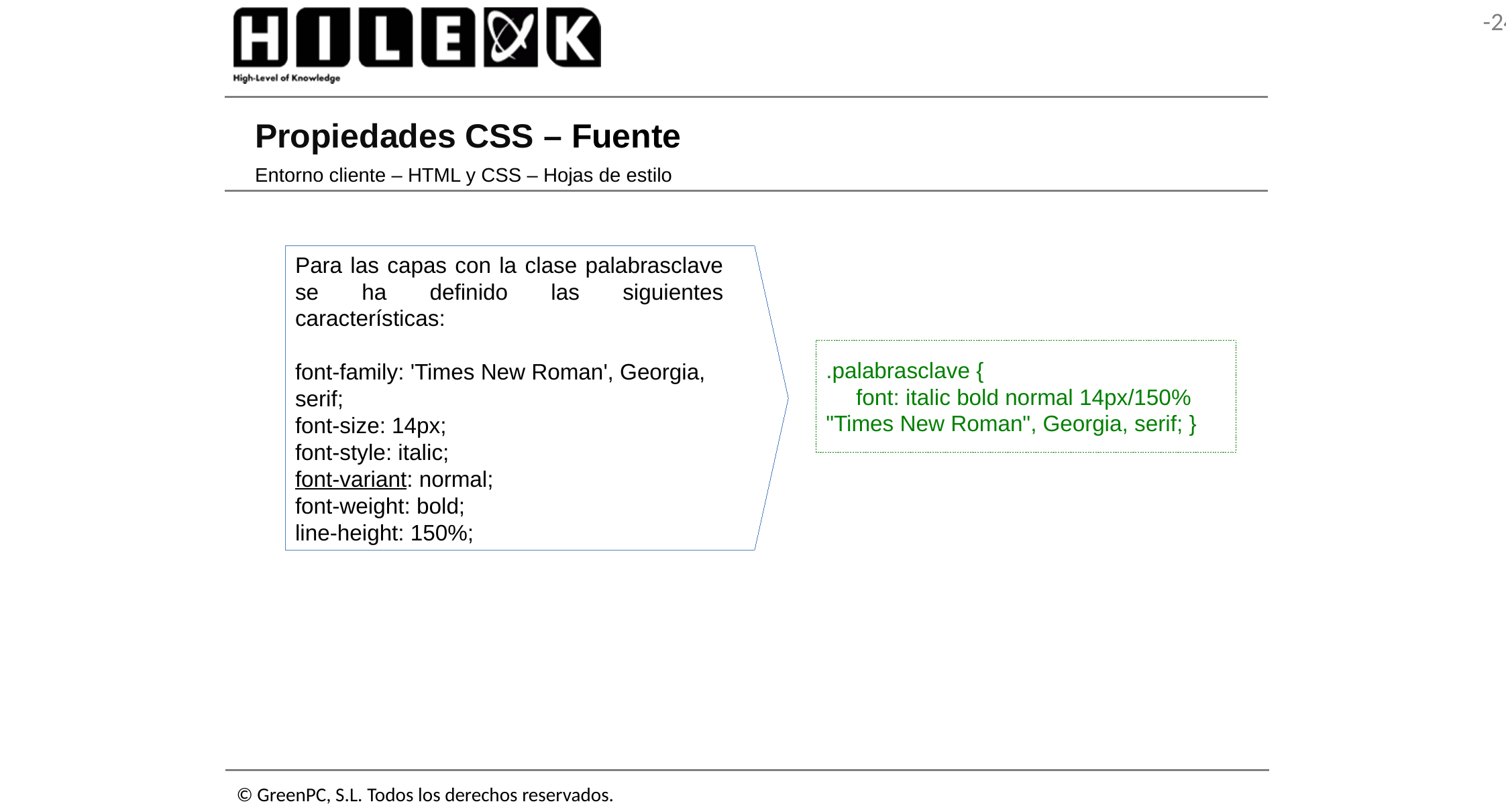

# Propiedades CSS – Fuente
Entorno cliente – HTML y CSS – Hojas de estilo
Para las capas con la clase palabrasclave se ha definido las siguientes características:

font-family: 'Times New Roman', Georgia, serif;
font-size: 14px;
font-style: italic;
font-variant: normal;
font-weight: bold;
line-height: 150%;
.palabrasclave {
	font: italic bold normal 14px/150% "Times New Roman", Georgia, serif; }